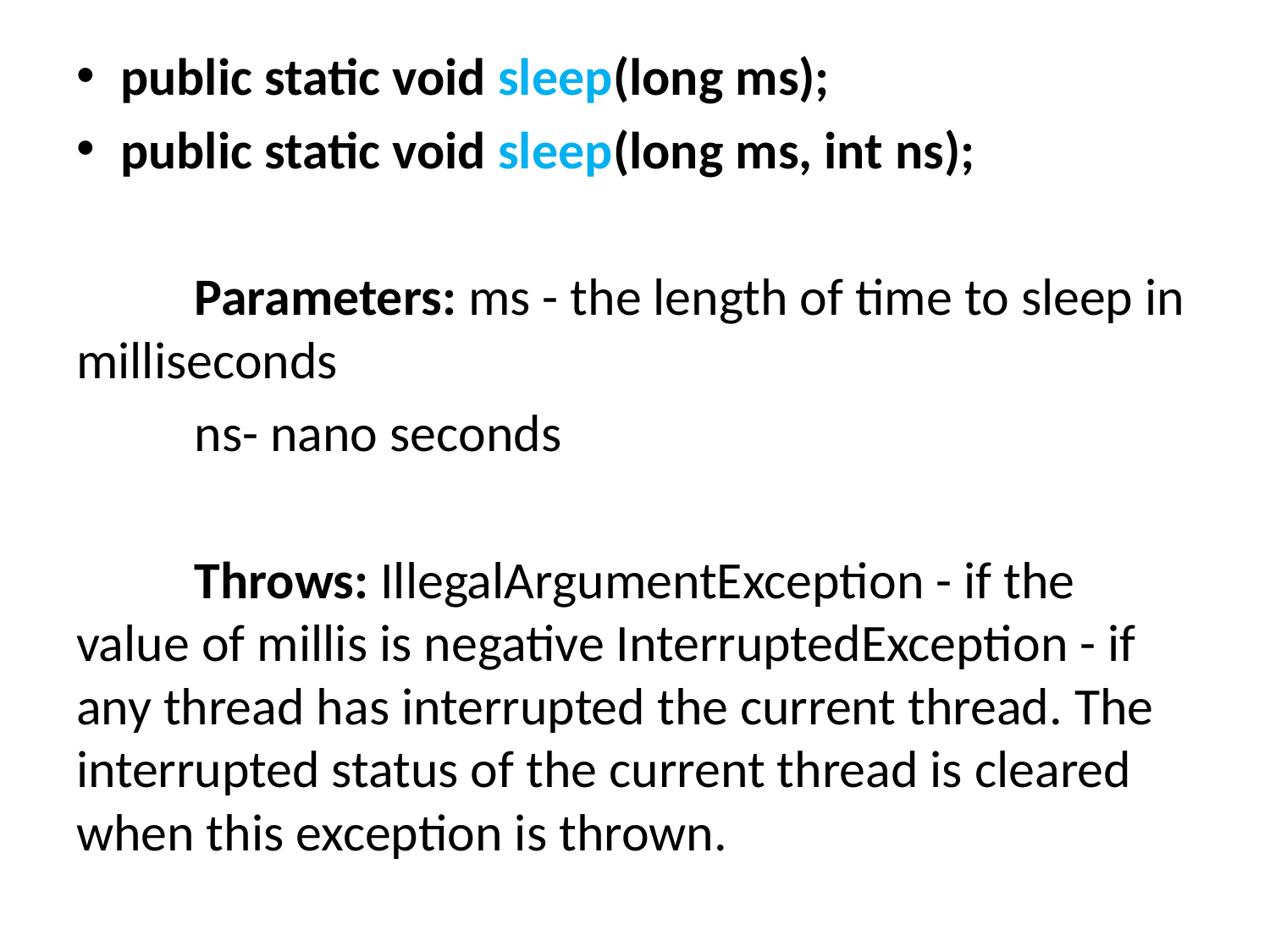

public static void sleep(long ms);
public static void sleep(long ms, int ns);

	Parameters: ms - the length of time to sleep in milliseconds
	ns- nano seconds

	Throws: IllegalArgumentException - if the value of millis is negative InterruptedException - if any thread has interrupted the current thread. The interrupted status of the current thread is cleared when this exception is thrown.
#